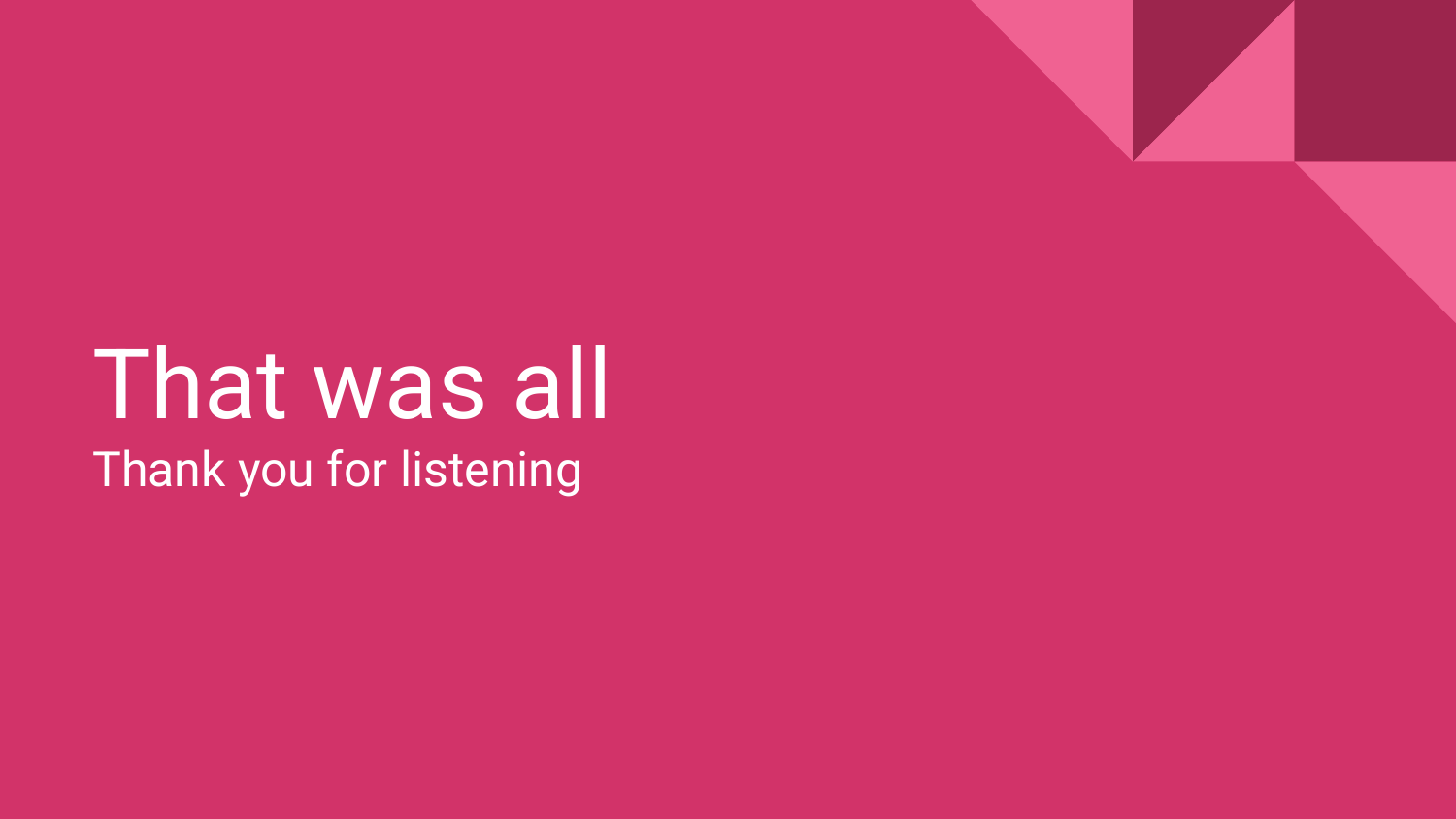

# That was all
Thank you for listening